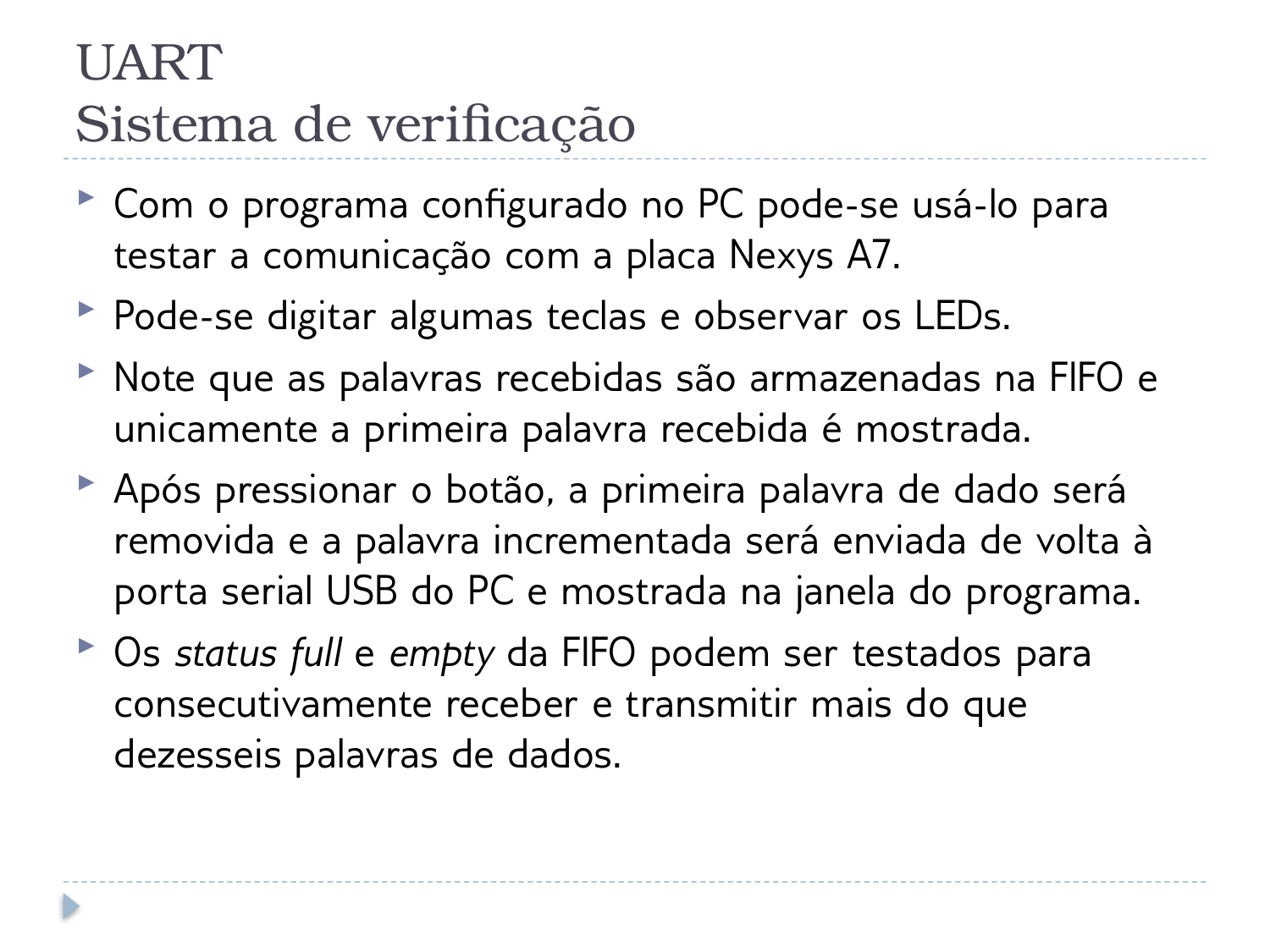

# UART Sistema de verificação
Com o programa configurado no PC pode-se usá-lo para testar a comunicação com a placa Nexys A7.
Pode-se digitar algumas teclas e observar os LEDs.
Note que as palavras recebidas são armazenadas na FIFO e unicamente a primeira palavra recebida é mostrada.
Após pressionar o botão, a primeira palavra de dado será removida e a palavra incrementada será enviada de volta à porta serial USB do PC e mostrada na janela do programa.
Os status full e empty da FIFO podem ser testados para consecutivamente receber e transmitir mais do que dezesseis palavras de dados.